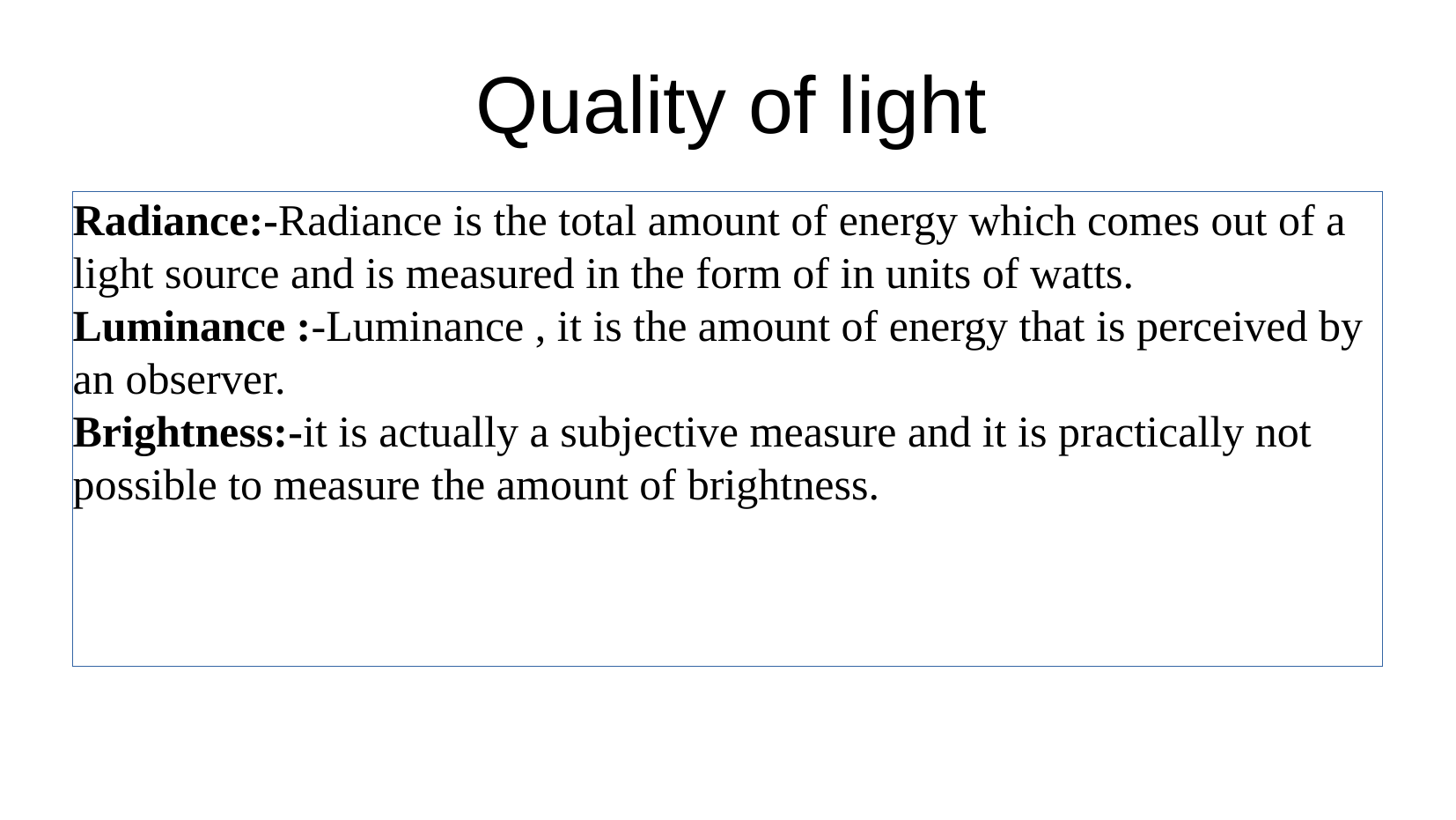

Quality of light
Radiance:-Radiance is the total amount of energy which comes out of a light source and is measured in the form of in units of watts.
Luminance :-Luminance , it is the amount of energy that is perceived by an observer.
Brightness:-it is actually a subjective measure and it is practically not possible to measure the amount of brightness.